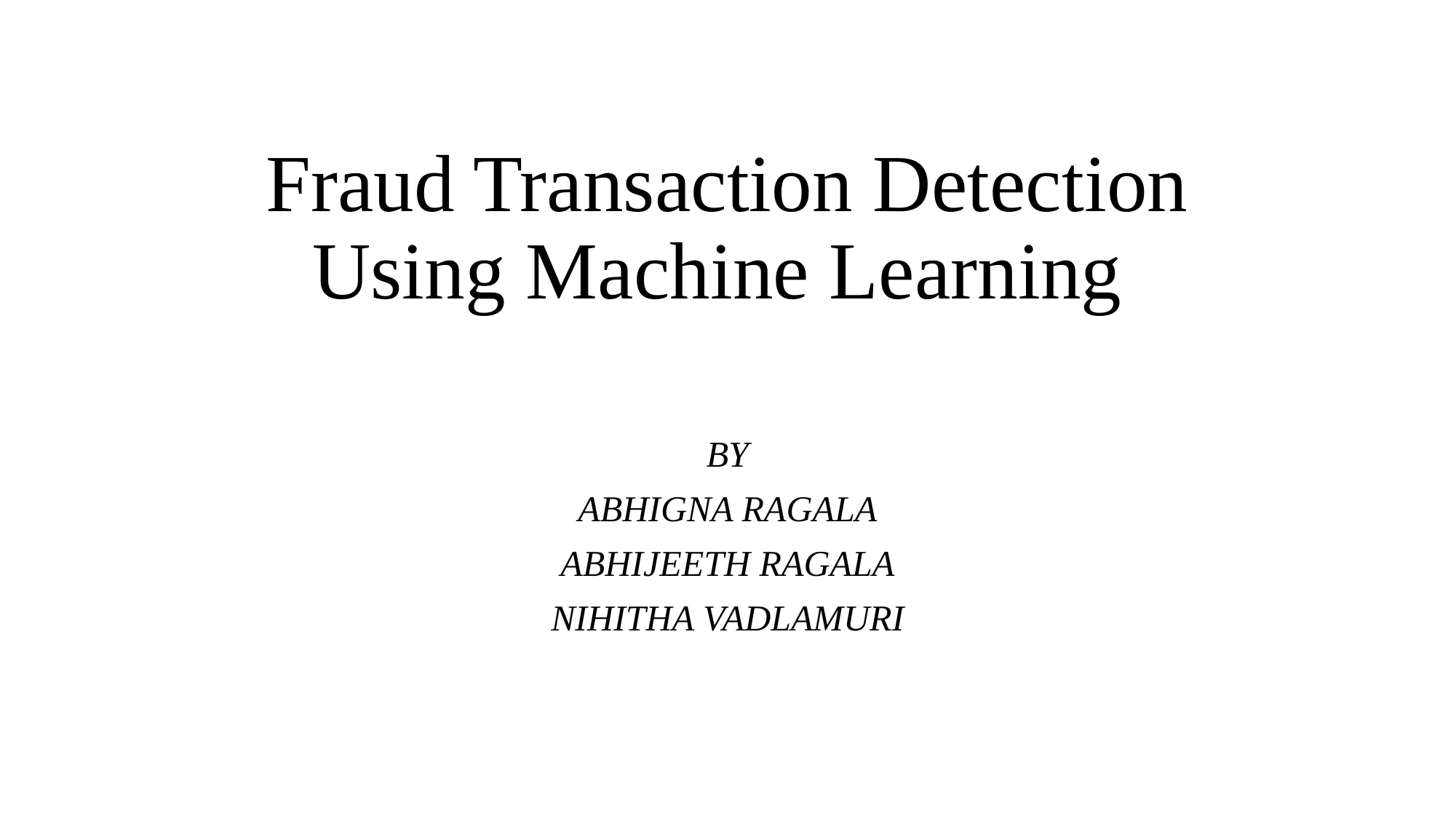

# Fraud Transaction Detection Using Machine Learning
BY
ABHIGNA RAGALA
ABHIJEETH RAGALA
NIHITHA VADLAMURI